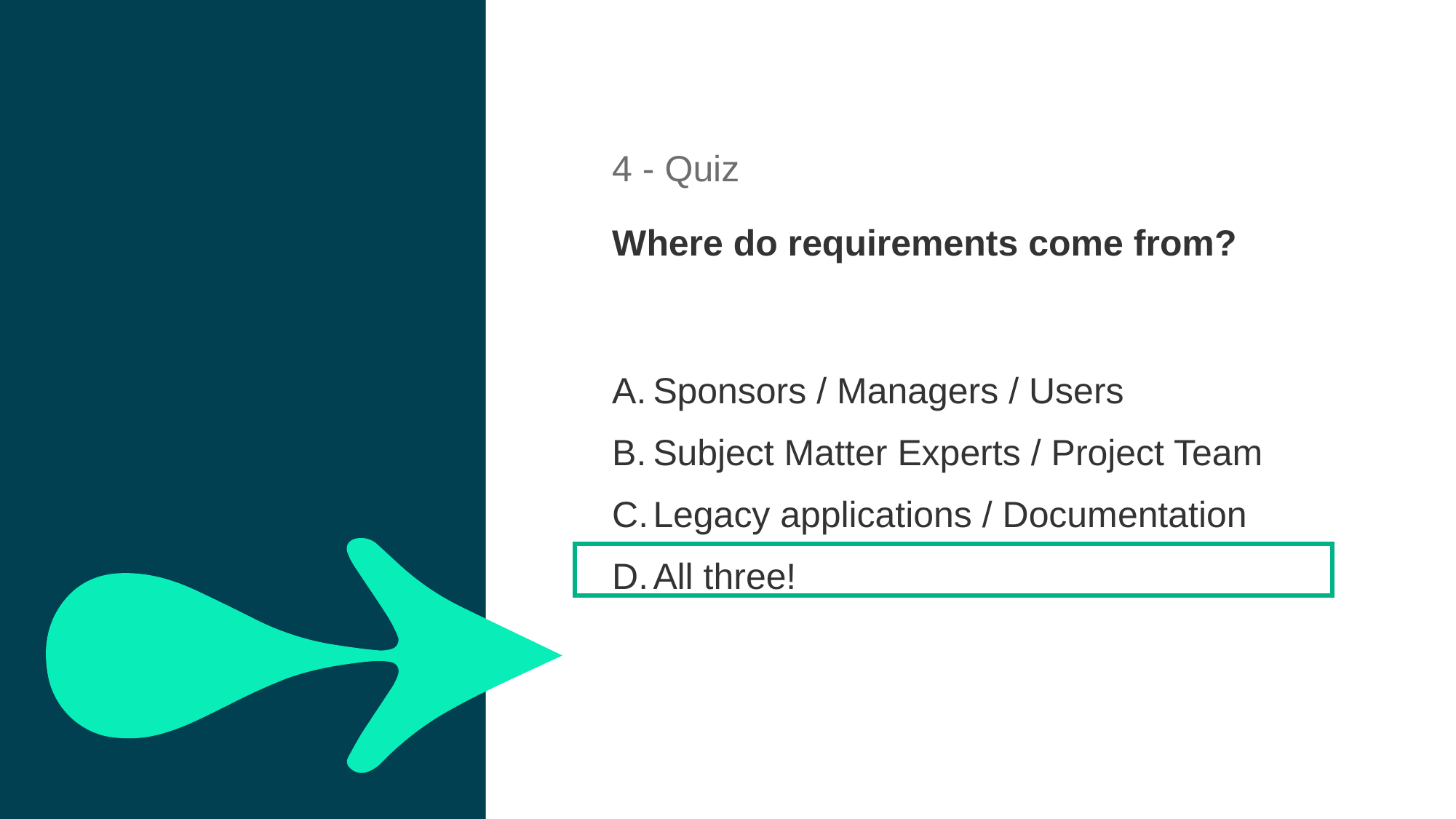

4 - Quiz
Where do requirements come from?
20sec
Sponsors / Managers / Users
Subject Matter Experts / Project Team
Legacy applications / Documentation
All three!